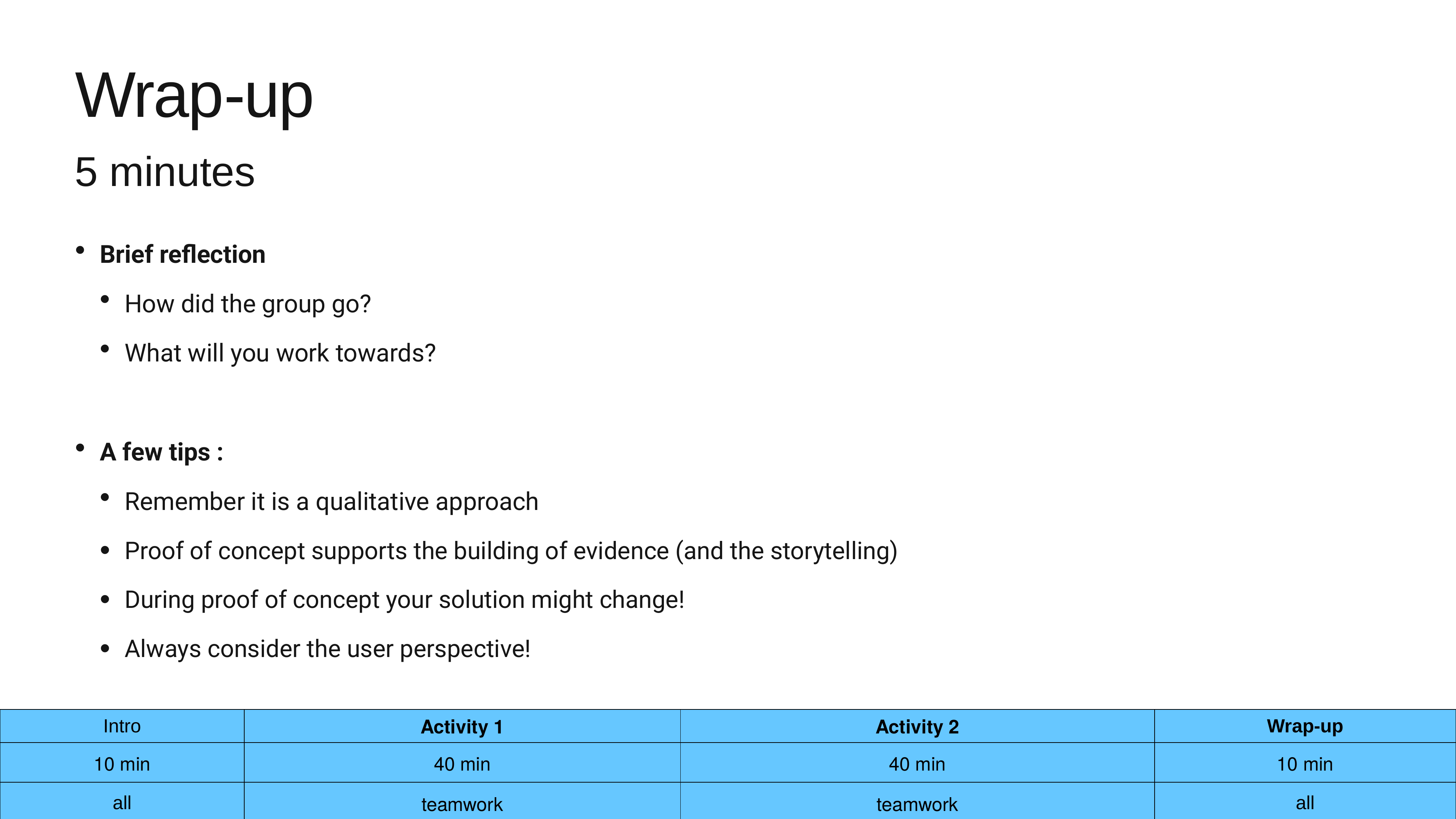

# Wrap-up
5 minutes

Brief reflection
How did the group go?
What will you work towards?

A few tips :
Remember it is a qualitative approach
Proof of concept supports the building of evidence (and the storytelling)
During proof of concept your solution might change!
Always consider the user perspective!
| Intro | Activity 1 | Activity 2 | Wrap-up |
| --- | --- | --- | --- |
| 10 min | 40 min | 40 min | 10 min |
| all | teamwork | teamwork | all |